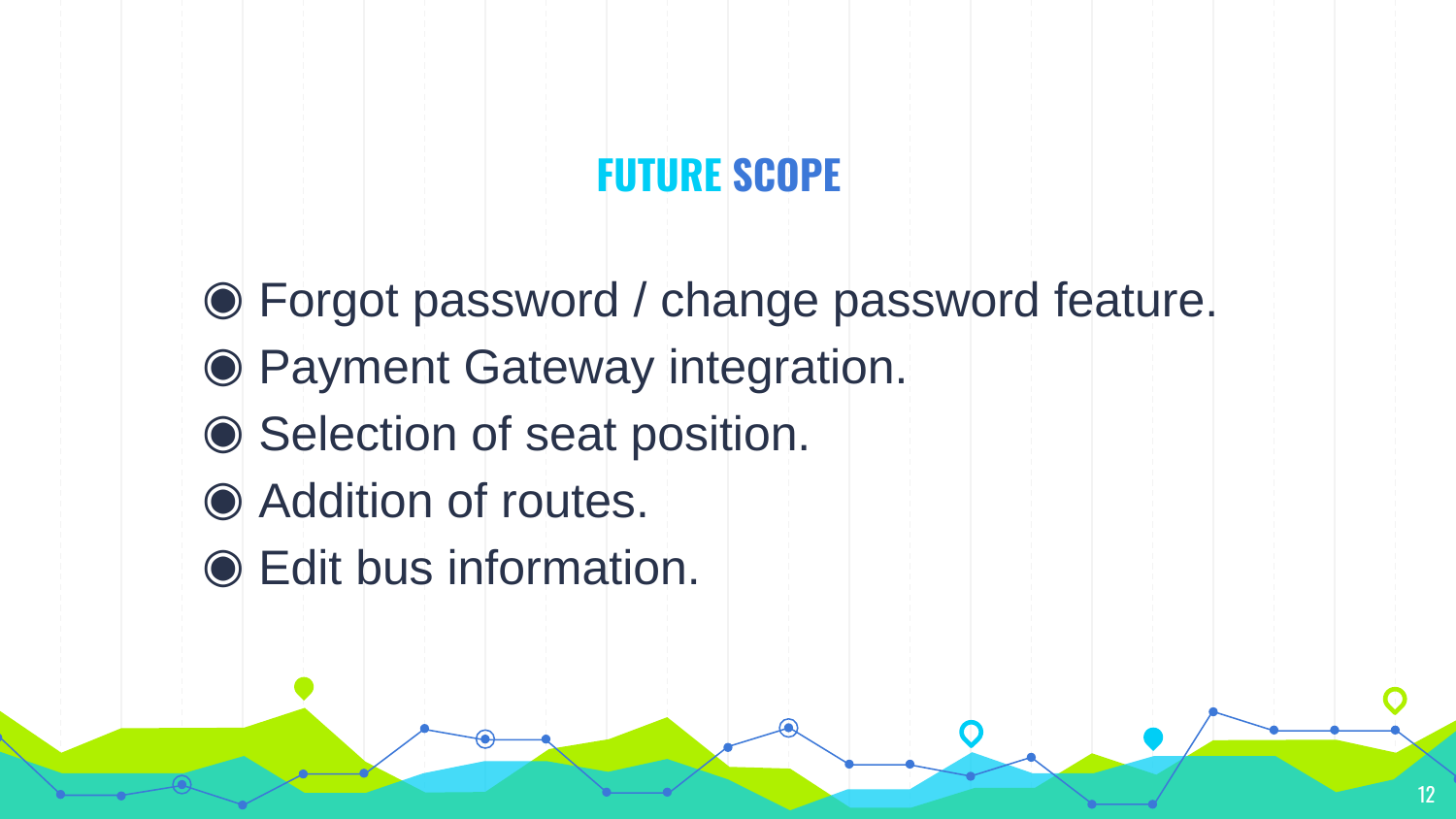

# FUTURE SCOPE
Forgot password / change password feature.
Payment Gateway integration.
Selection of seat position.
Addition of routes.
Edit bus information.

12